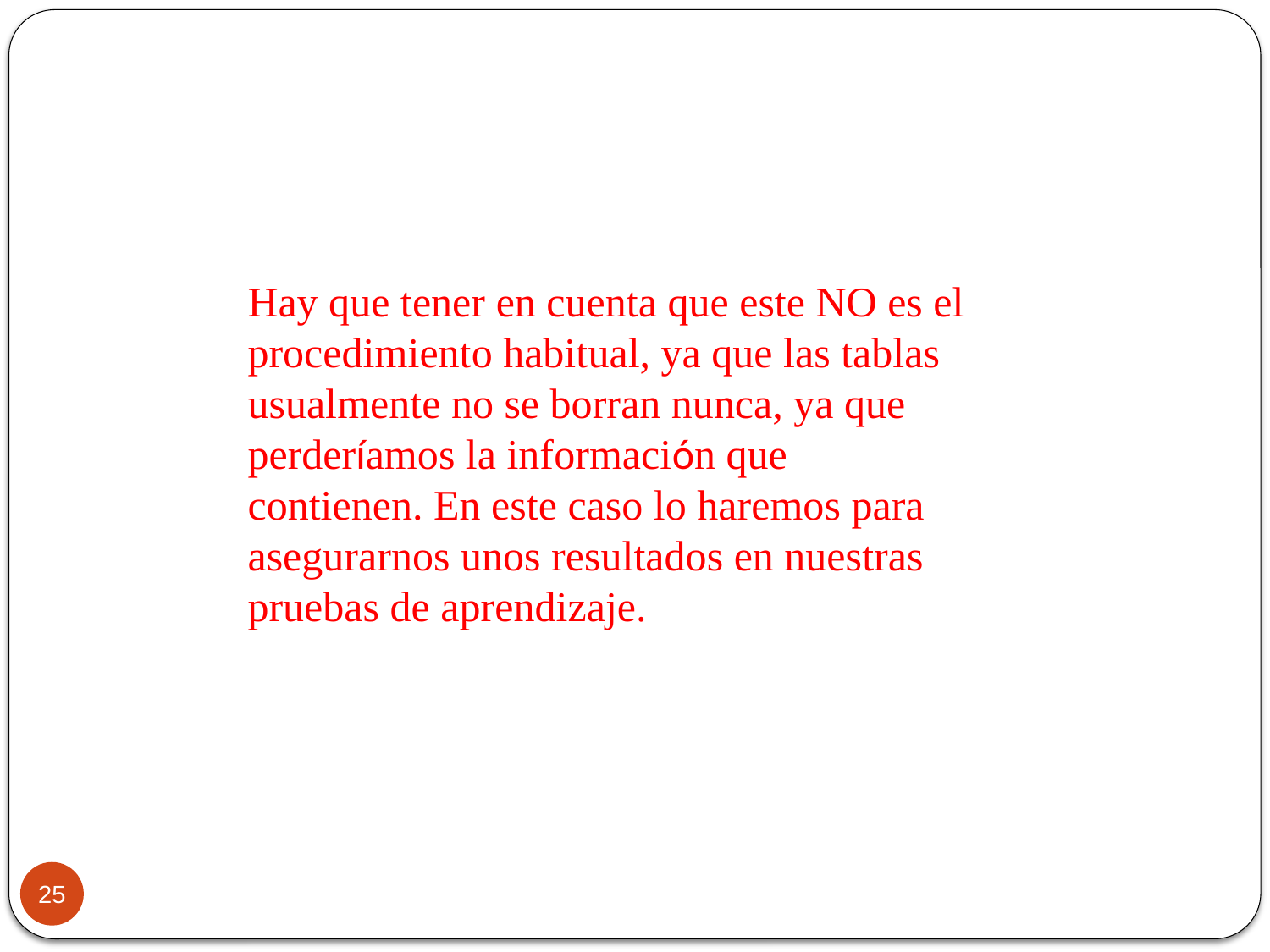

Hay que tener en cuenta que este NO es el procedimiento habitual, ya que las tablas usualmente no se borran nunca, ya que perderíamos la información que contienen. En este caso lo haremos para asegurarnos unos resultados en nuestras pruebas de aprendizaje.
25